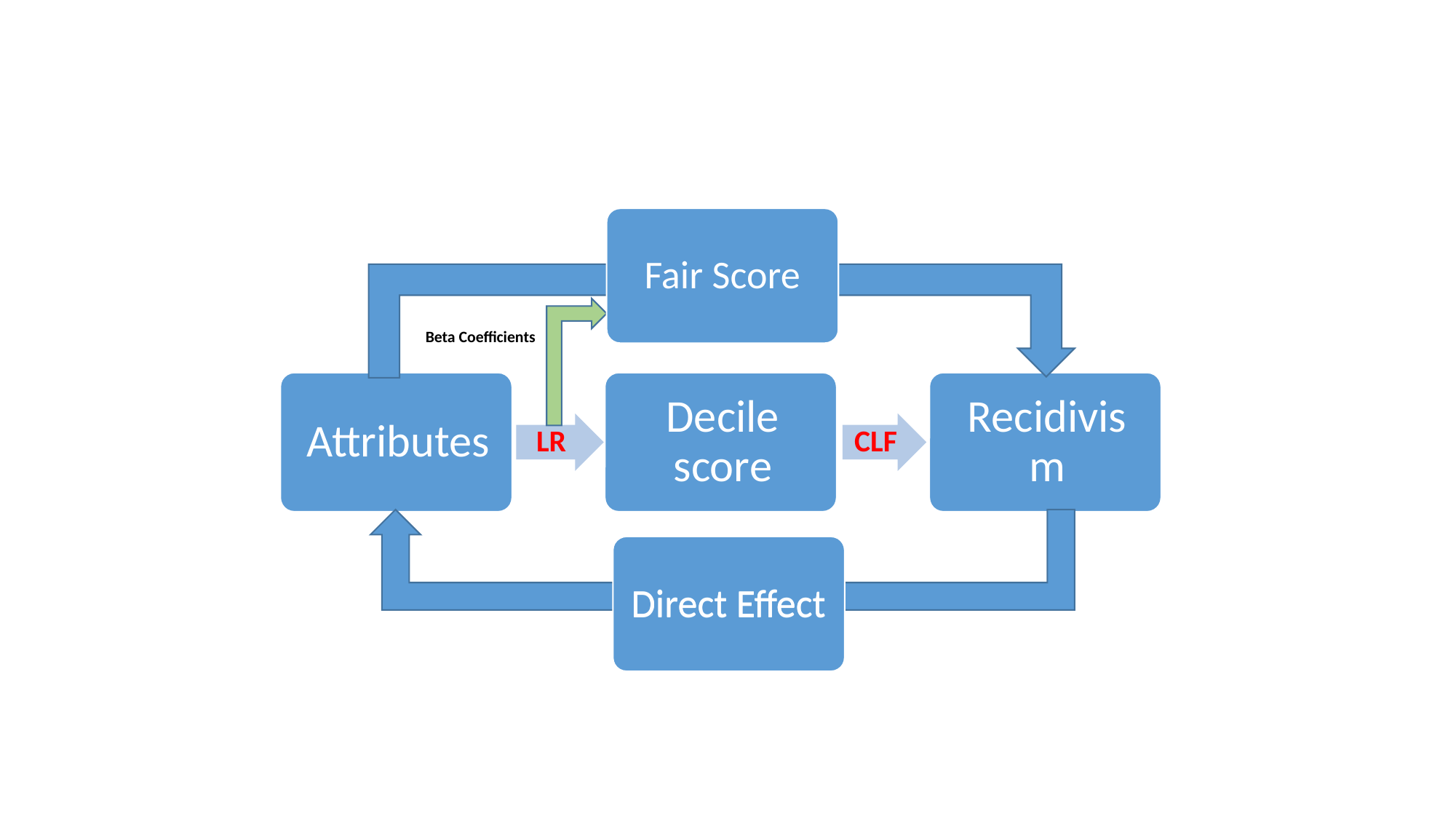

#

Fair Score
Attributes
LR
Decile score
CLF
Recidivism

Beta Coefficients

Direct Effect
Direct Effect